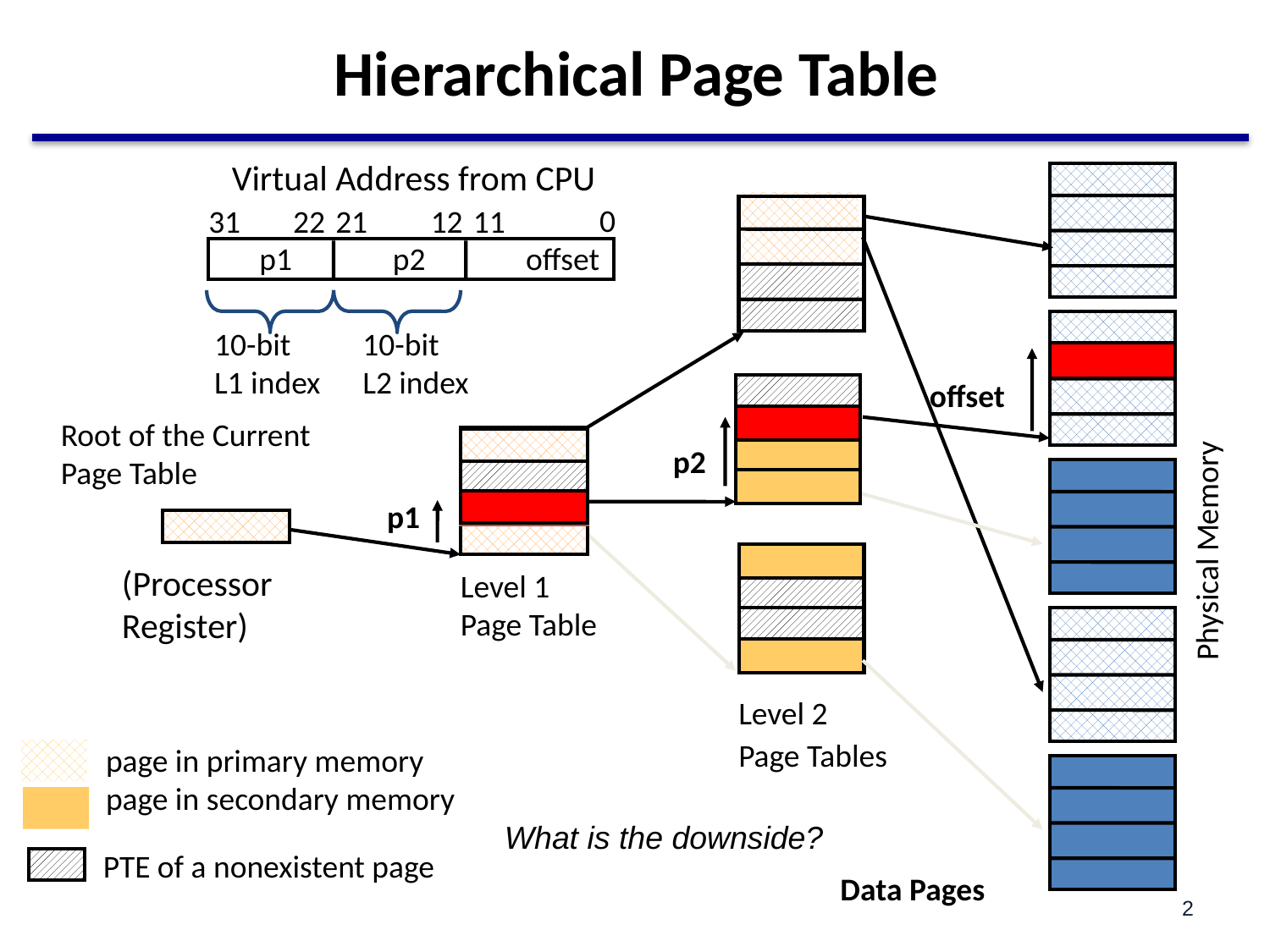

# Hierarchical Page Table
Virtual Address from CPU

0
31
22
21
12
11

p1              p2              offset

10-bit
L1 index
10-bit
L2 index

offset

Root of the Current
Page Table

p2

Physical Memory
p1

(Processor
Register)
Level 1
Page Table

Level 2
Page Tables

page in primary memory
page in secondary memory

What is the downside?
PTE of a nonexistent page

Data Pages
2